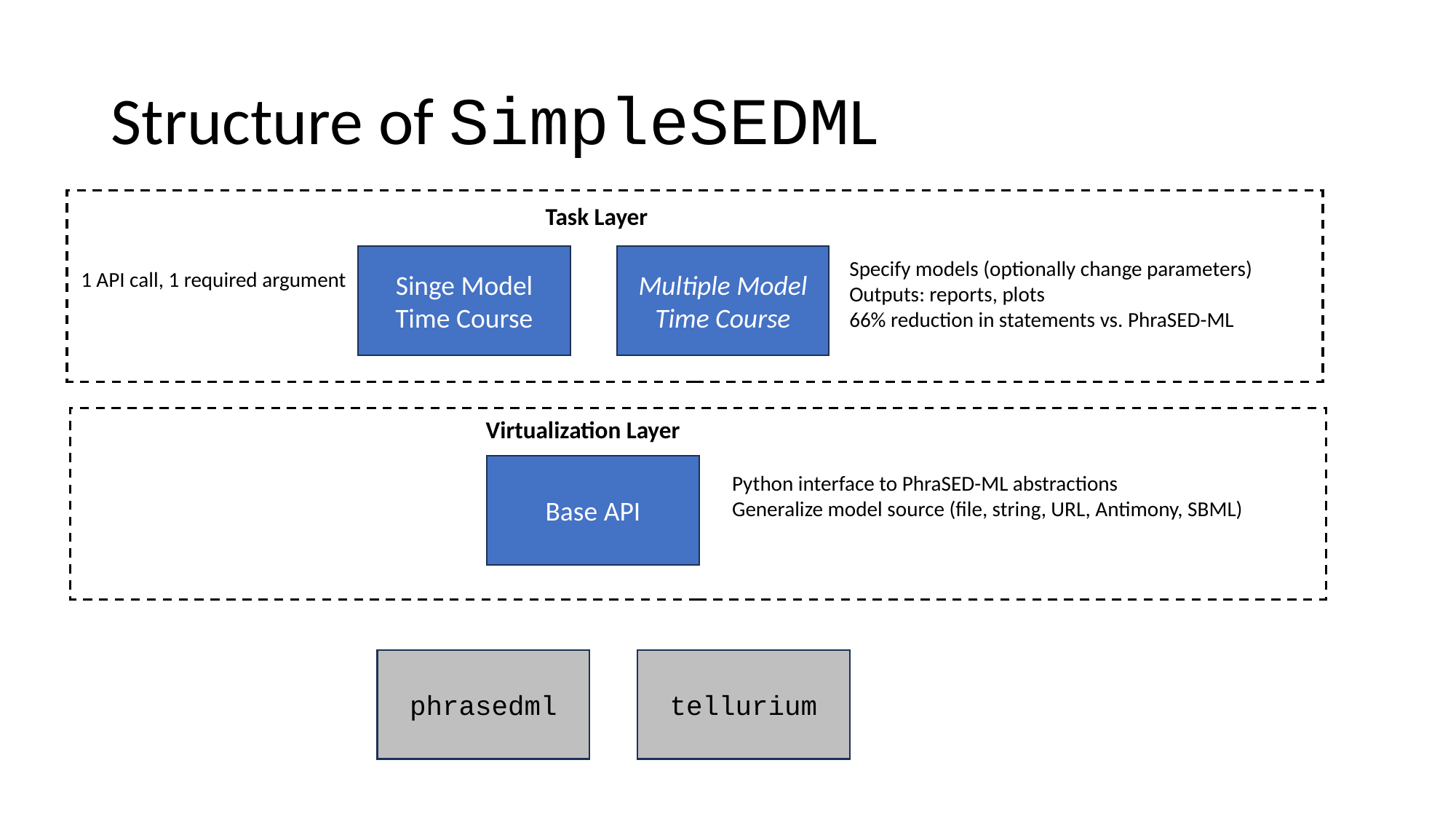

# Structure of SimpleSEDML

Task Layer
Singe Model Time Course
Multiple Model Time Course
Specify models (optionally change parameters)
Outputs: reports, plots
66% reduction in statements vs. PhraSED-ML
1 API call, 1 required argument

Virtualization Layer
Base API
Python interface to PhraSED-ML abstractions
Generalize model source (file, string, URL, Antimony, SBML)
phrasedml
tellurium